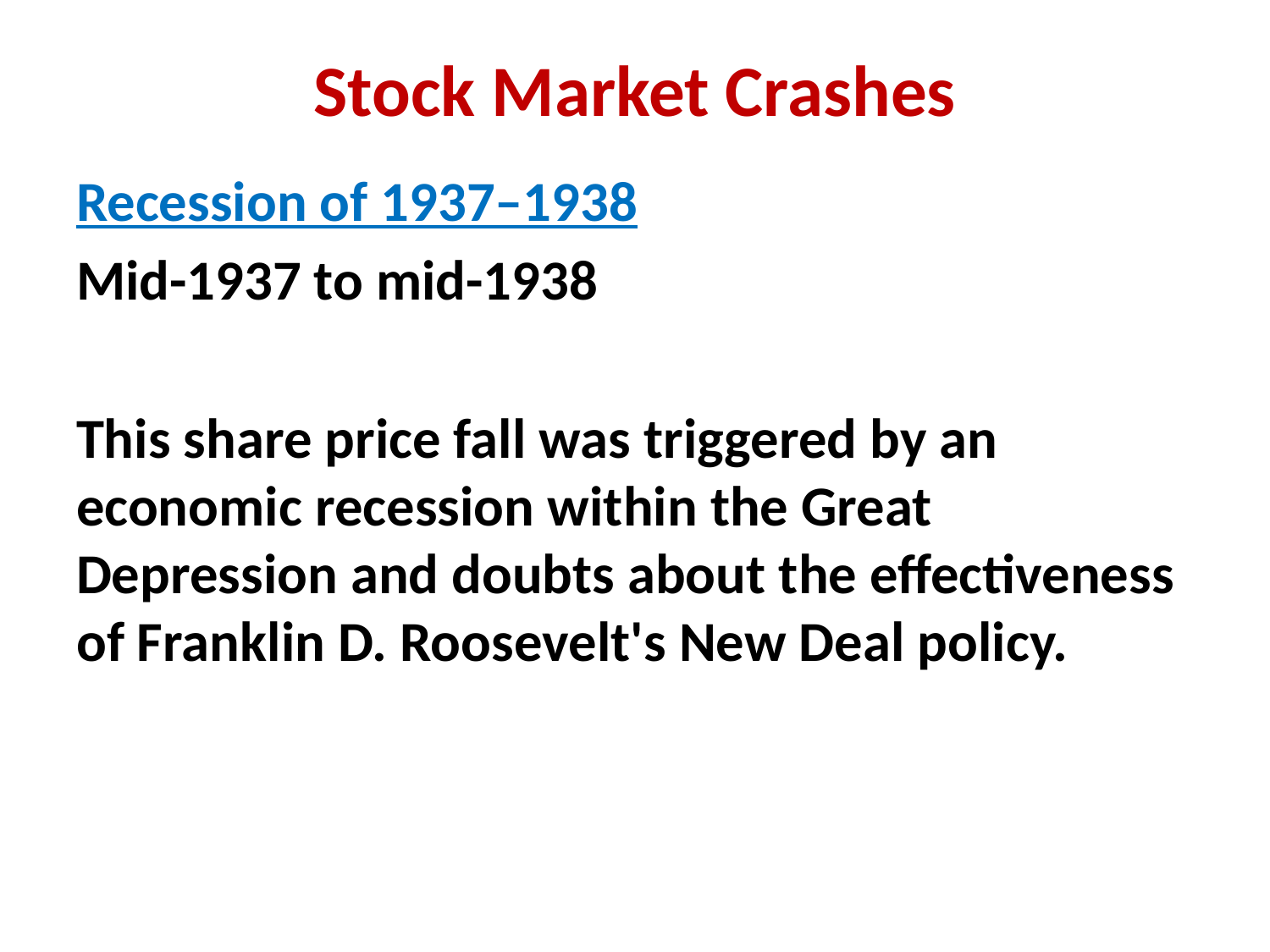

# Stock Market Crashes
Recession of 1937–1938
Mid-1937 to mid-1938

This share price fall was triggered by an economic recession within the Great Depression and doubts about the effectiveness of Franklin D. Roosevelt's New Deal policy.